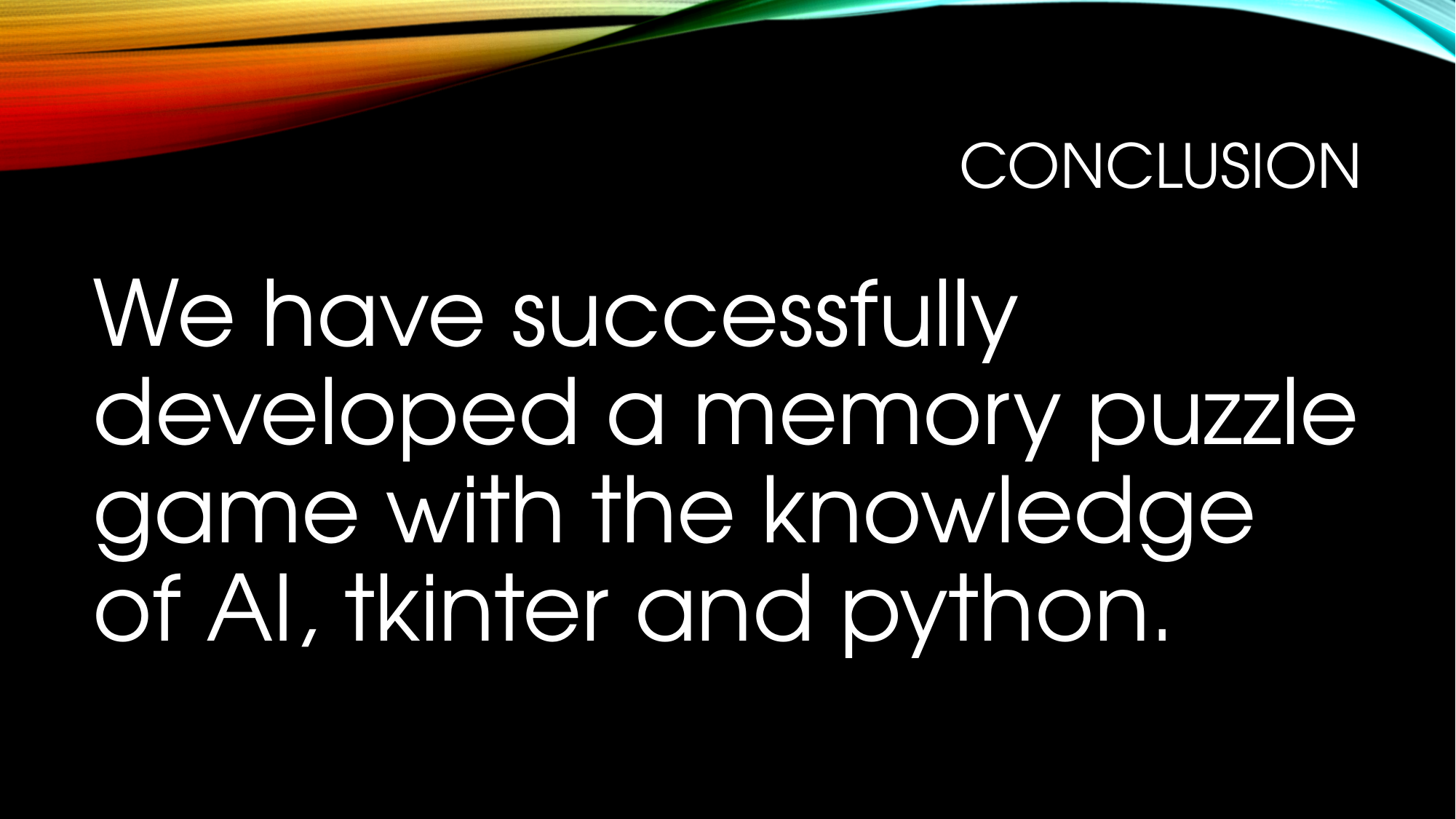

# conclusion
We have successfully developed a memory puzzle game with the knowledge of AI, tkinter and python.